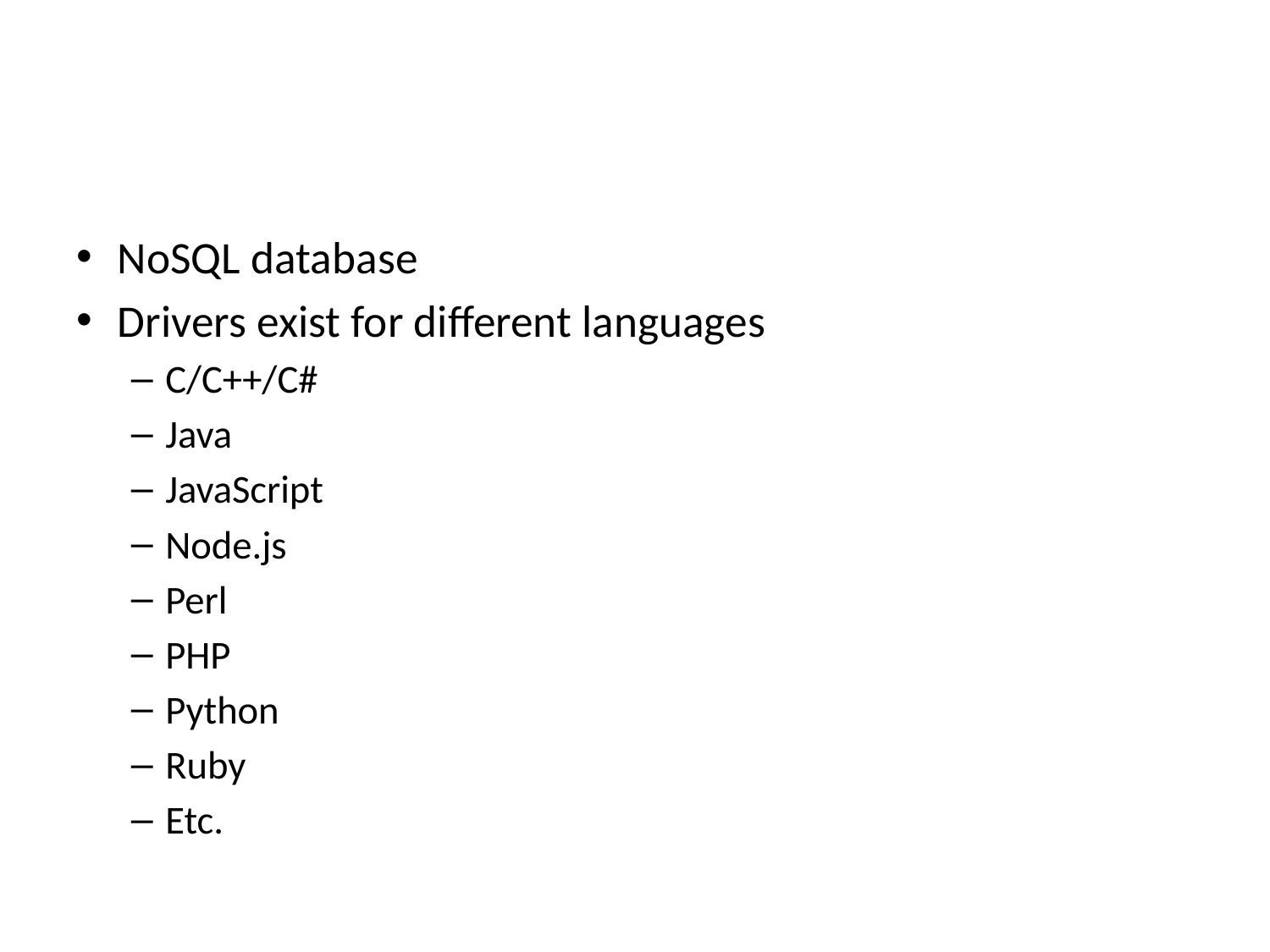

#
NoSQL database
Drivers exist for different languages
C/C++/C#
Java
JavaScript
Node.js
Perl
PHP
Python
Ruby
Etc.